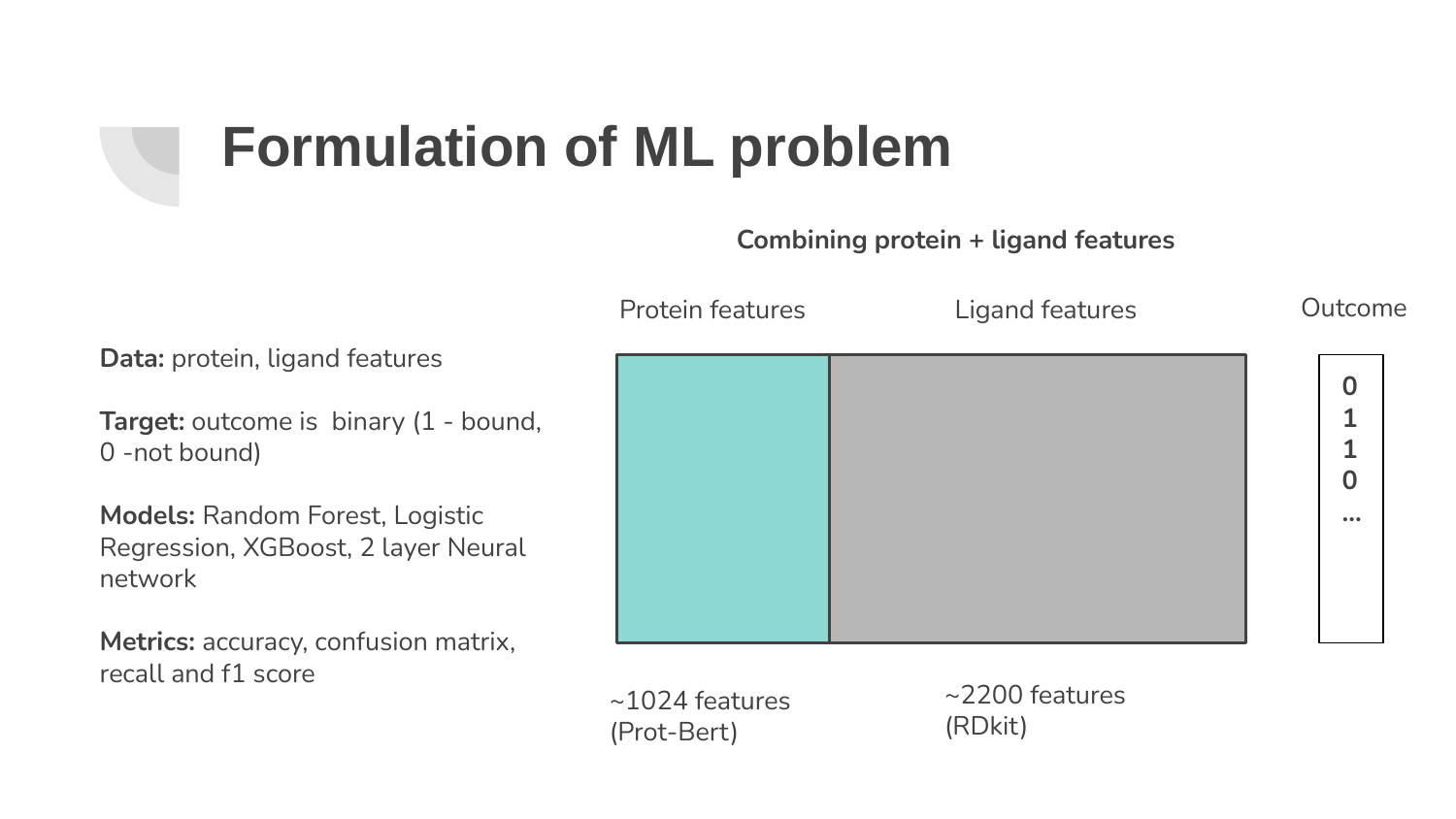

# Formulation of ML problem
Combining protein + ligand features
Outcome
Protein features
Ligand features
Data: protein, ligand features

Target: outcome is  binary (1 - bound, 0 -not bound)

Models: Random Forest, Logistic Regression, XGBoost, 2 layer Neural network

Metrics: accuracy, confusion matrix, recall and f1 score

0
1
1
0
…
~2200 features
(RDkit)
~1024 features
(Prot-Bert)